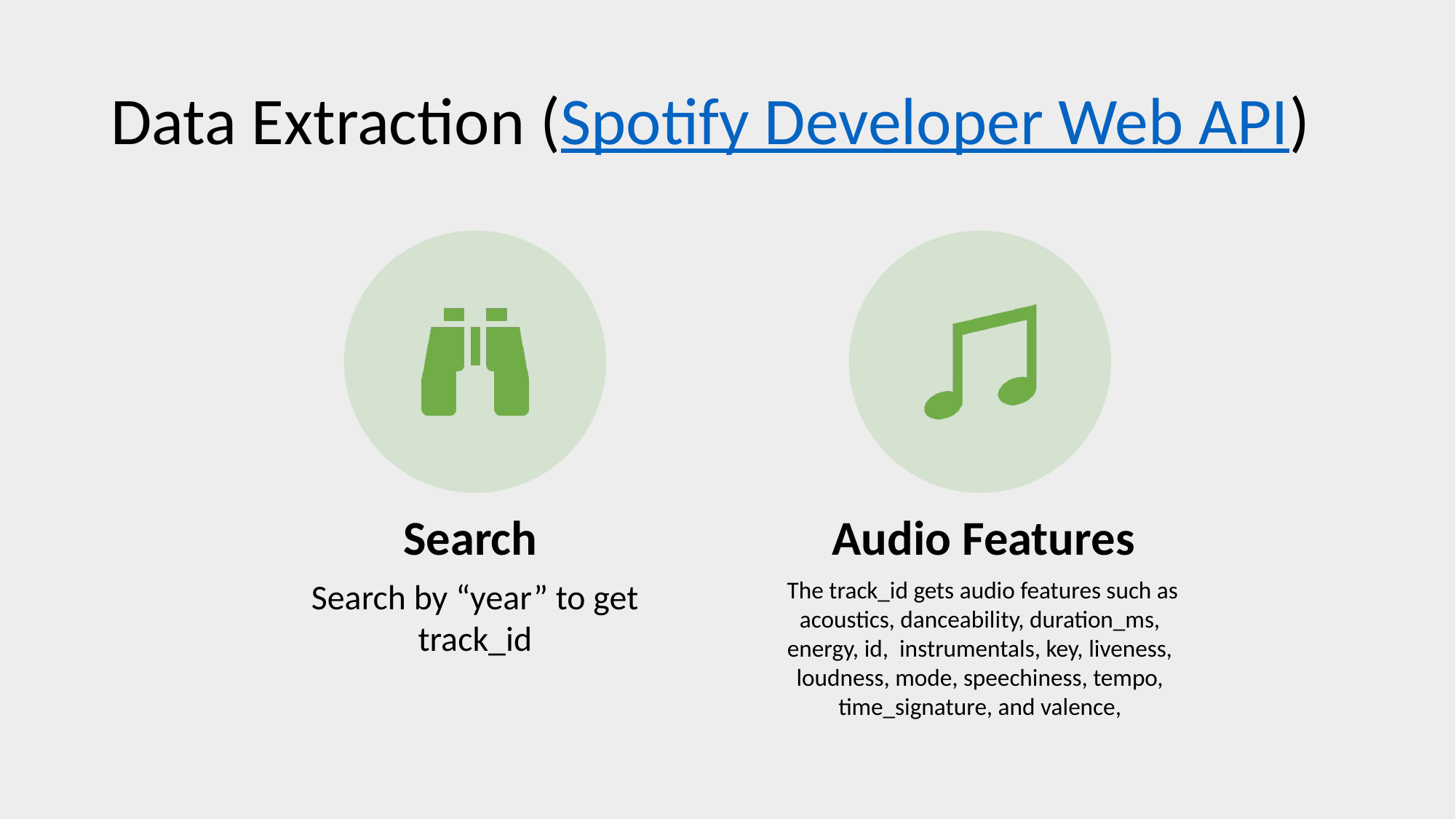

# Data Extraction (Spotify Developer Web API)
Search by “year” to get track_id
 The track_id gets audio features such as acoustics, danceability, duration_ms, energy, id,  instrumentals, key, liveness, loudness, mode, speechiness, tempo, time_signature, and valence,
Audio Features
Search